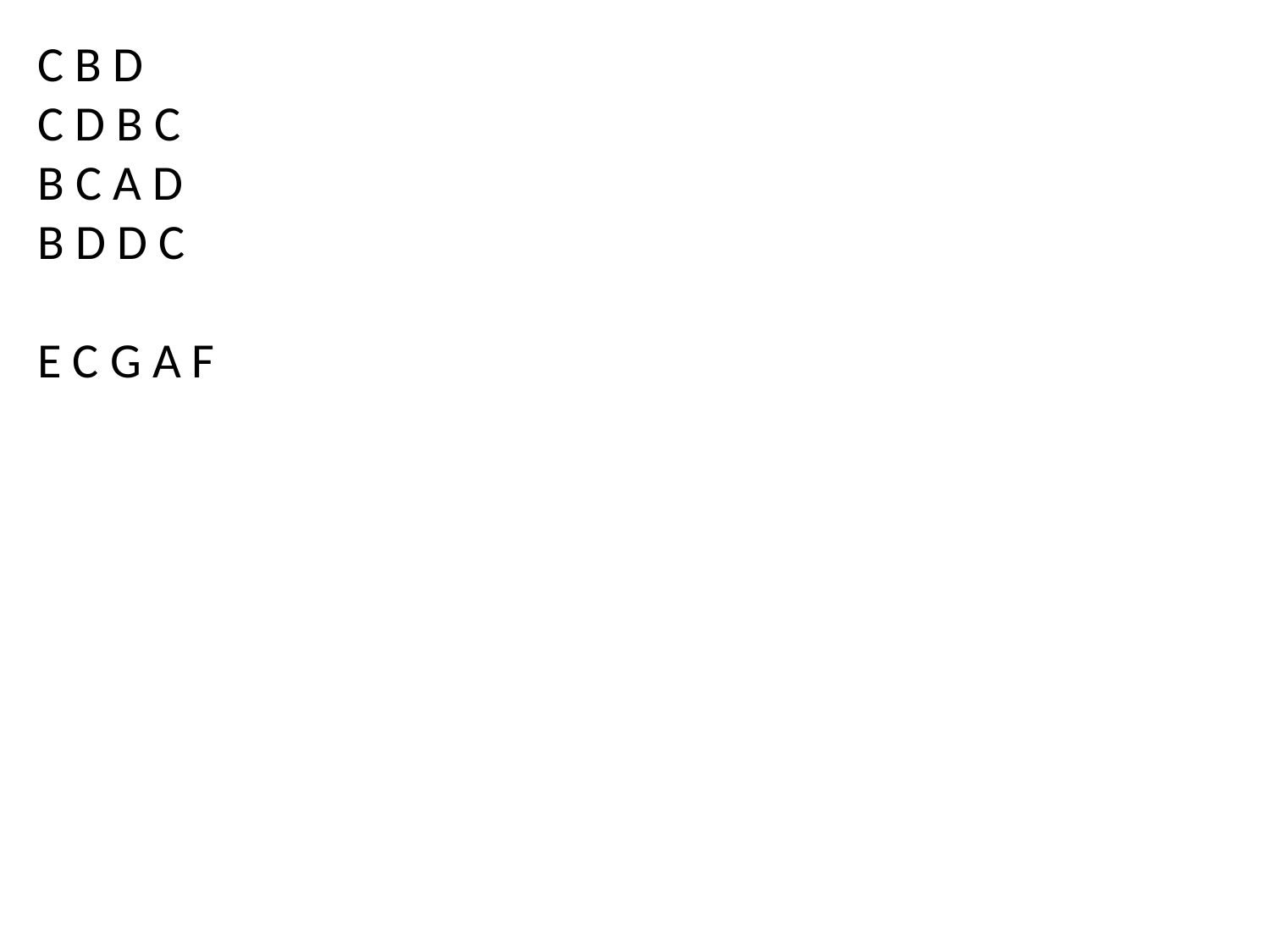

C B D
C D B C
B C A D
B D D C

E C G A F